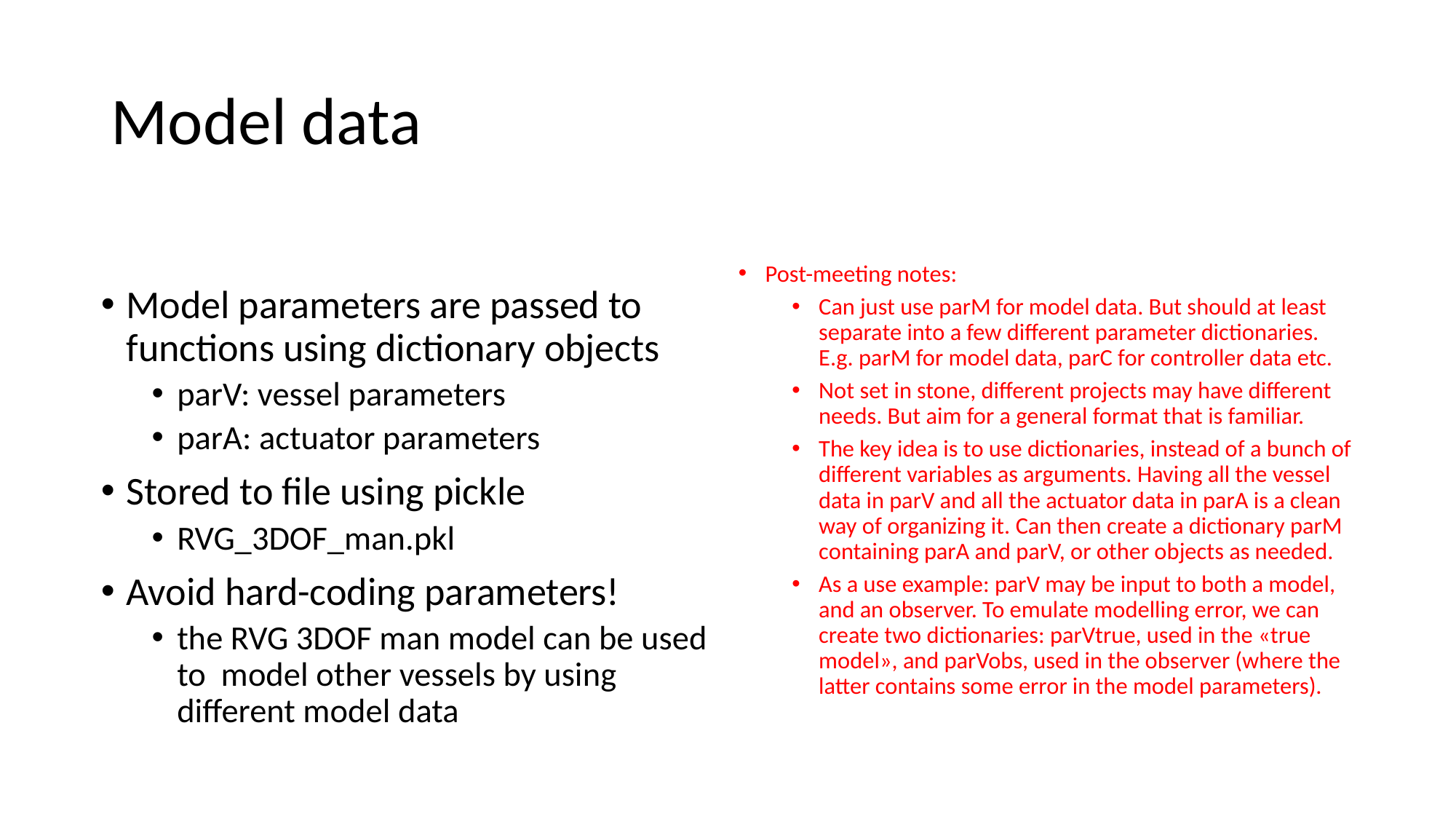

# Model data

Post-meeting notes:
Can just use parM for model data. But should at least separate into a few different parameter dictionaries. E.g. parM for model data, parC for controller data etc.
Not set in stone, different projects may have different needs. But aim for a general format that is familiar.
The key idea is to use dictionaries, instead of a bunch of different variables as arguments. Having all the vessel data in parV and all the actuator data in parA is a clean way of organizing it. Can then create a dictionary parM containing parA and parV, or other objects as needed.
As a use example: parV may be input to both a model, and an observer. To emulate modelling error, we can create two dictionaries: parVtrue, used in the «true model», and parVobs, used in the observer (where the latter contains some error in the model parameters).

Model parameters are passed to functions using dictionary objects
parV: vessel parameters
parA: actuator parameters
Stored to file using pickle
RVG_3DOF_man.pkl
Avoid hard-coding parameters!
the RVG 3DOF man model can be used to  model other vessels by using different model data